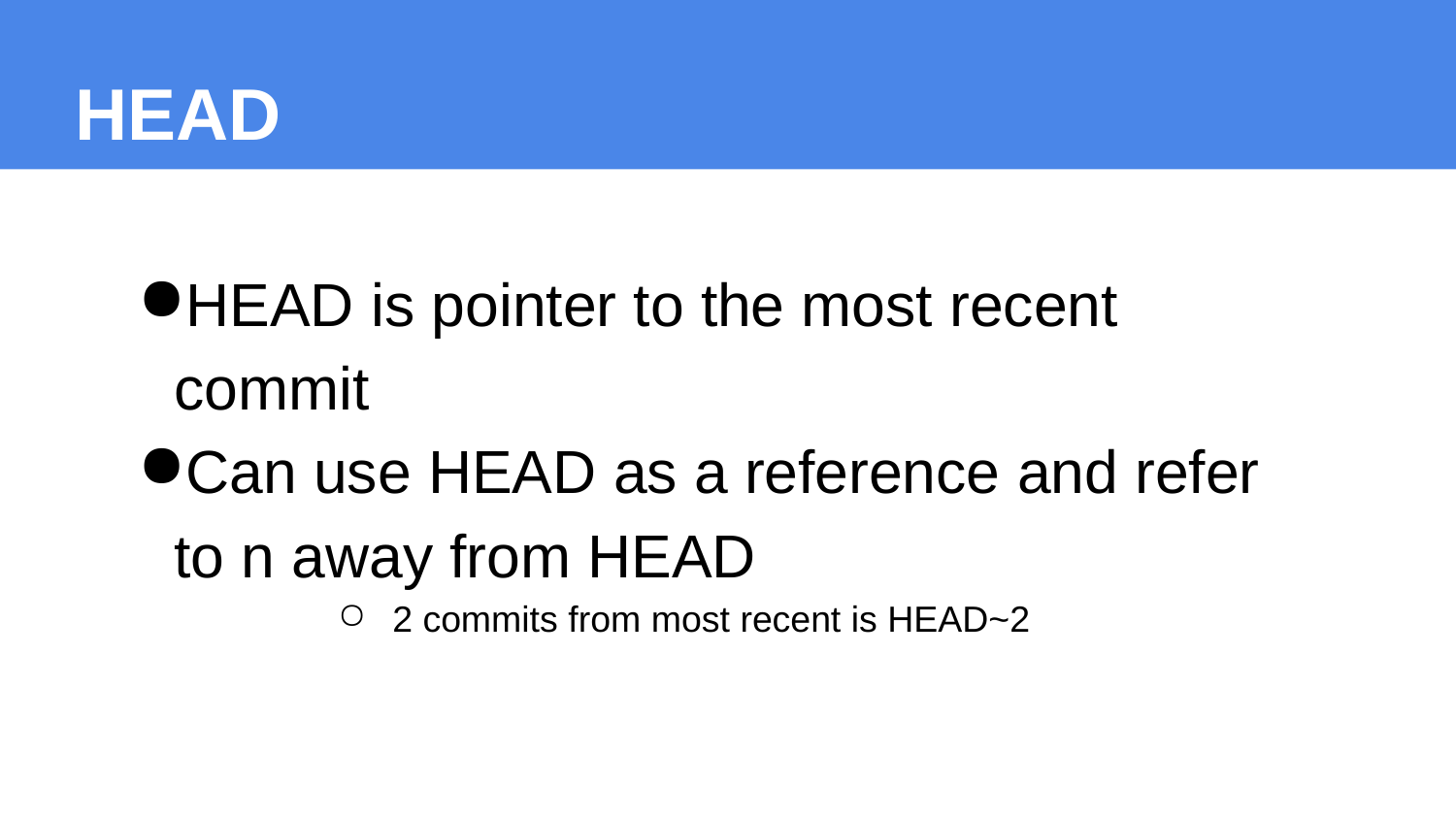

HEAD
HEAD is pointer to the most recent commit
Can use HEAD as a reference and refer to n away from HEAD
2 commits from most recent is HEAD~2